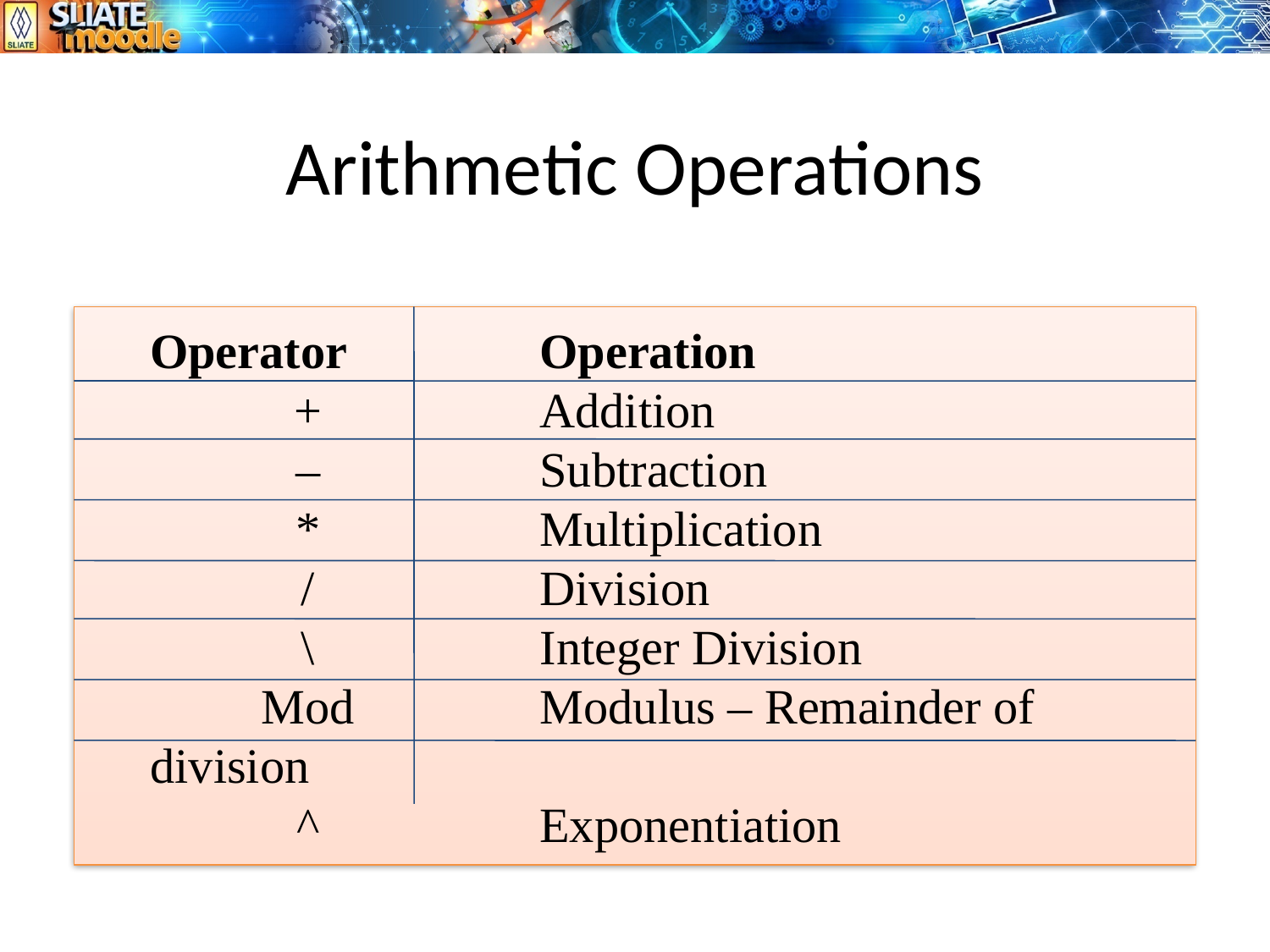

# Arithmetic Operations
Operator		Operation
	+		Addition
	–		Subtraction
	*		Multiplication
	/		Division
	\		Integer Division
	Mod		Modulus – Remainder of division
	^		Exponentiation